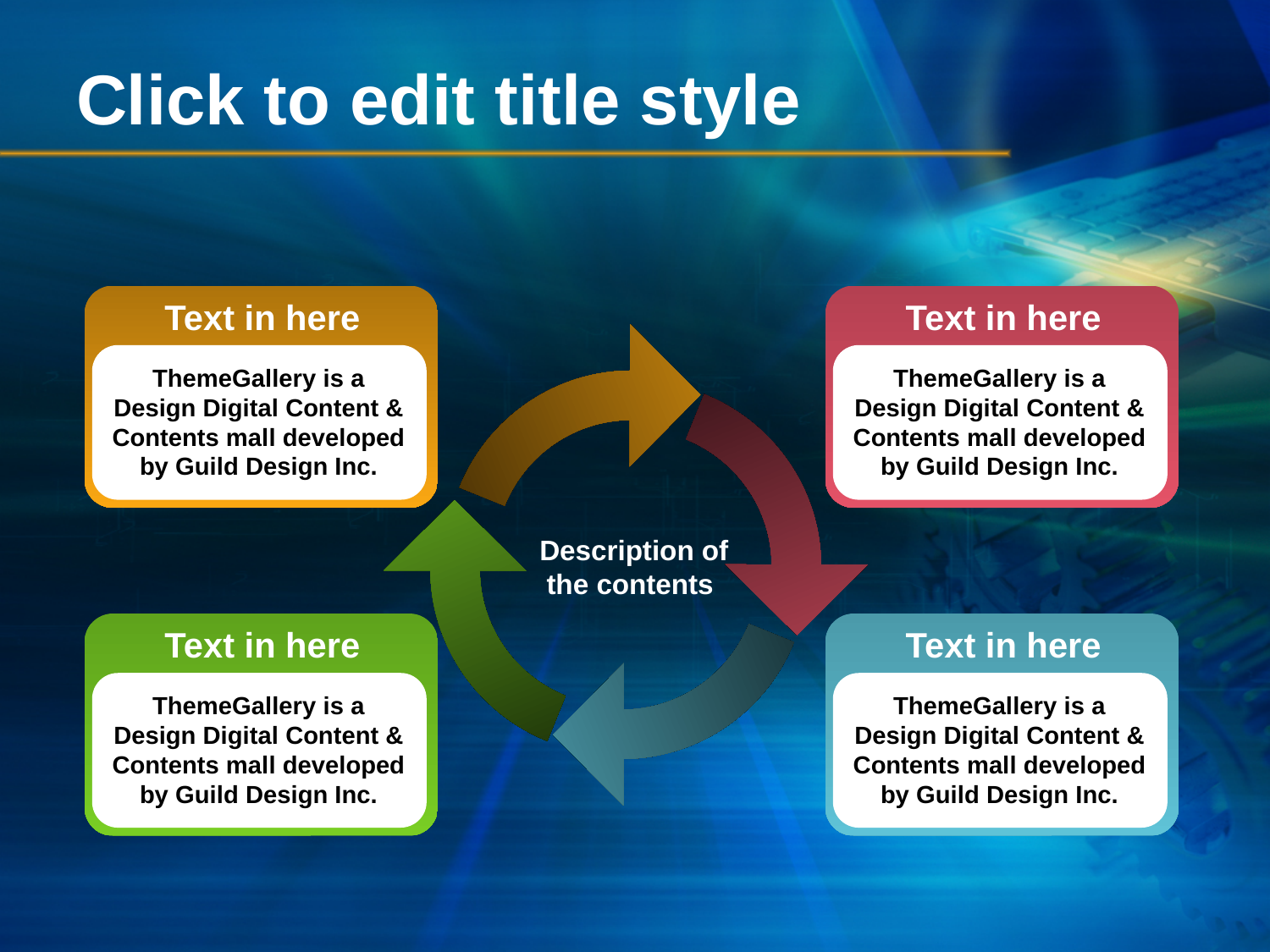

# Click to edit title style

Text in here
Text in here

ThemeGallery is a Design Digital Content & Contents mall developed by Guild Design Inc.
ThemeGallery is a Design Digital Content & Contents mall developed by Guild Design Inc.

 Description of the contents

Text in here
Text in here

ThemeGallery is a Design Digital Content & Contents mall developed by Guild Design Inc.
ThemeGallery is a Design Digital Content & Contents mall developed by Guild Design Inc.